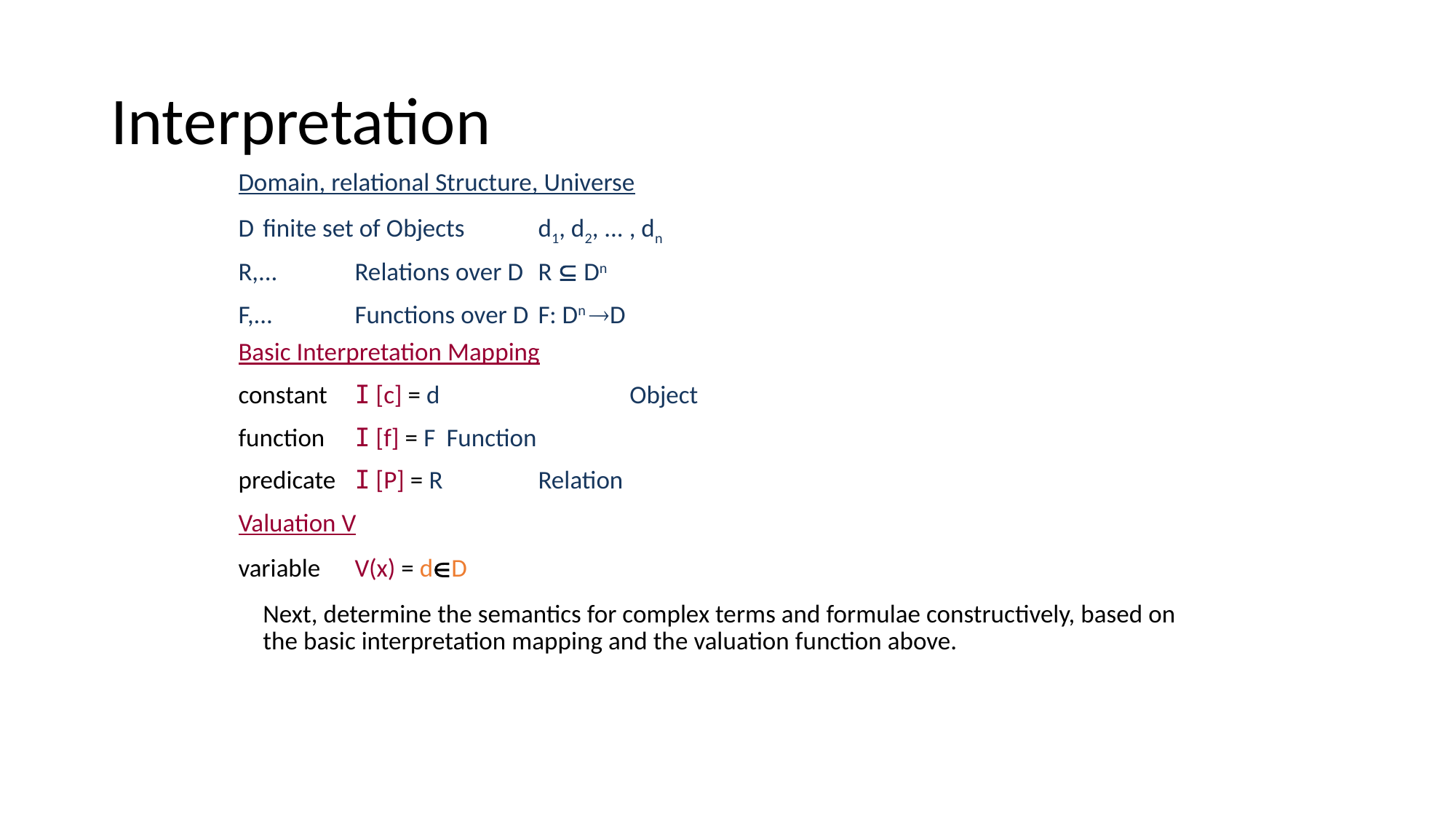

# Interpretation
Domain, relational Structure, Universe
D		finite set of Objects	d1, d2, ... , dn
R,...	Relations over D	R ⊆ Dn
F,...	Functions over D 	F: Dn →D
Basic Interpretation Mapping
constant	I [c] = d  	 	Object
function  	I [f] = F 		Function
predicate 	I [P] = R   		Relation
Valuation V
variable	V(x) = d∈D
	Next, determine the semantics for complex terms and formulae constructively, based on the basic interpretation mapping and the valuation function above.